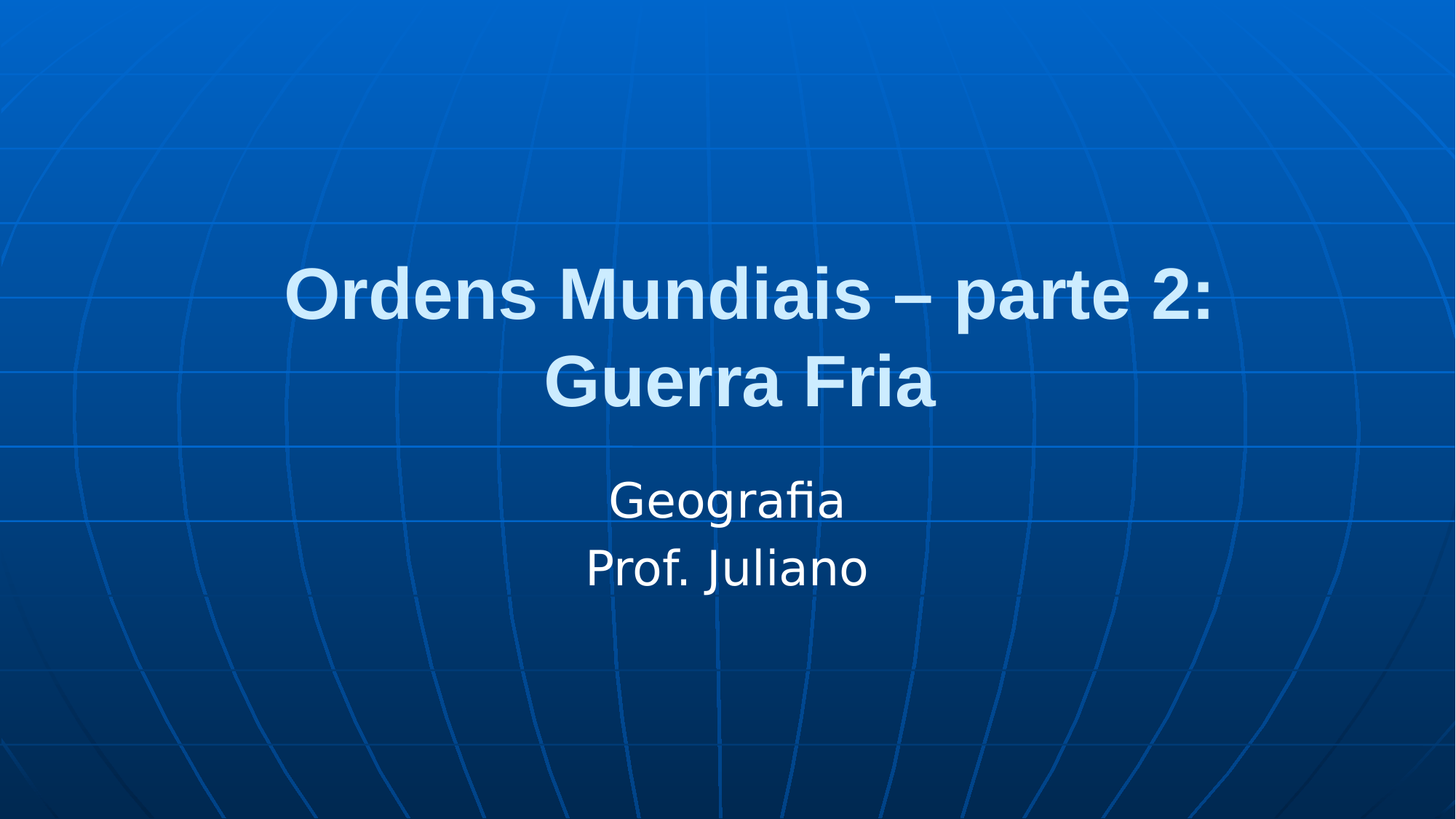

# Ordens Mundiais – parte 2: Guerra Fria
Geografia
Prof. Juliano